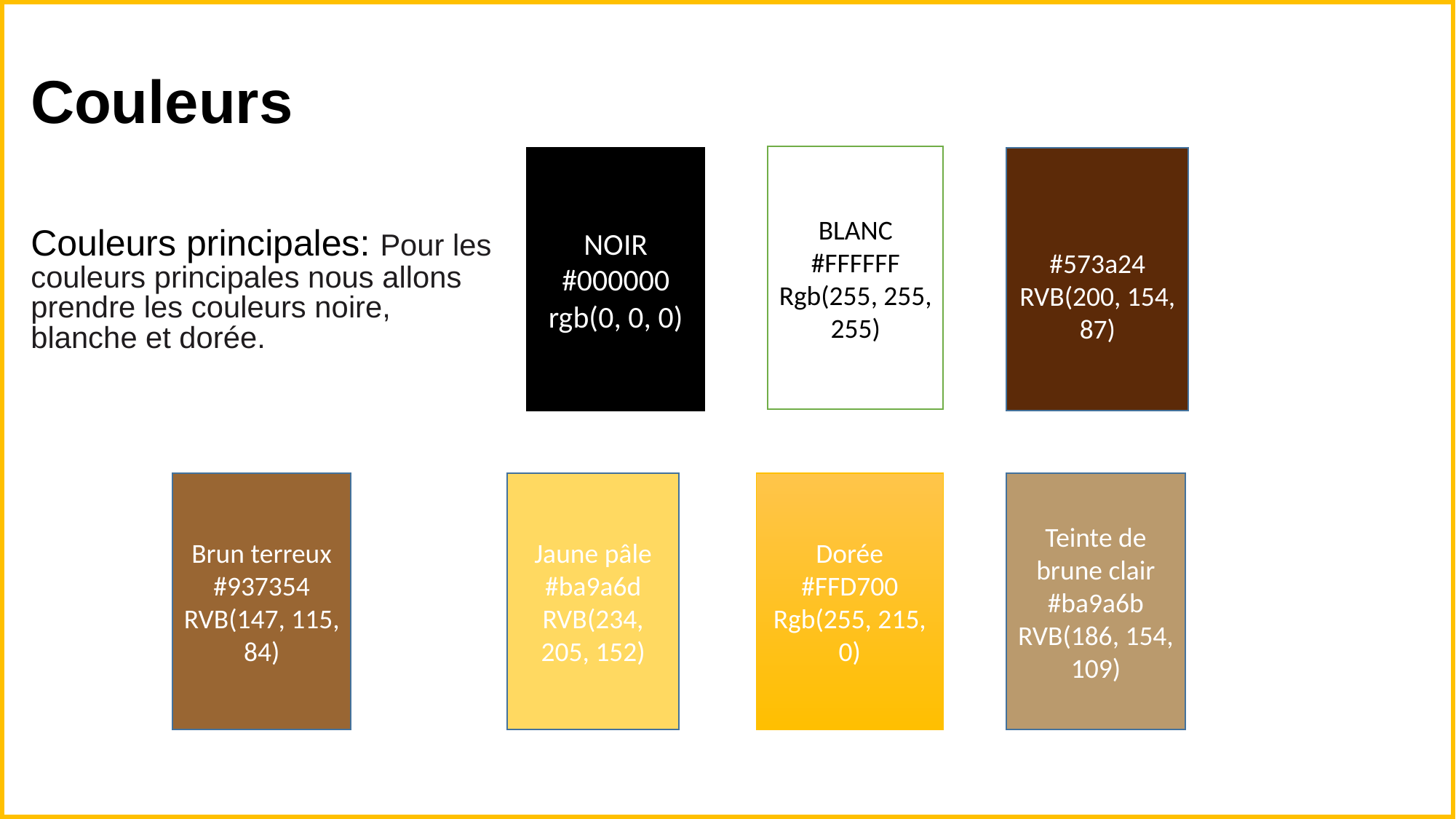

|  |
| --- |
Couleurs

Couleurs principales: Pour les couleurs principales nous allons prendre les couleurs noire, blanche et dorée.
BLANC
#FFFFFF
Rgb(255, 255, 255)
NOIR
#000000
rgb(0, 0, 0)

#573a24
RVB(200, 154, 87)
Brun terreux
#937354
RVB(147, 115, 84)
Dorée
#FFD700
Rgb(255, 215, 0)
Jaune pâle
#ba9a6d
RVB(234, 205, 152)
Teinte de brune clair
#ba9a6b
RVB(186, 154, 109)